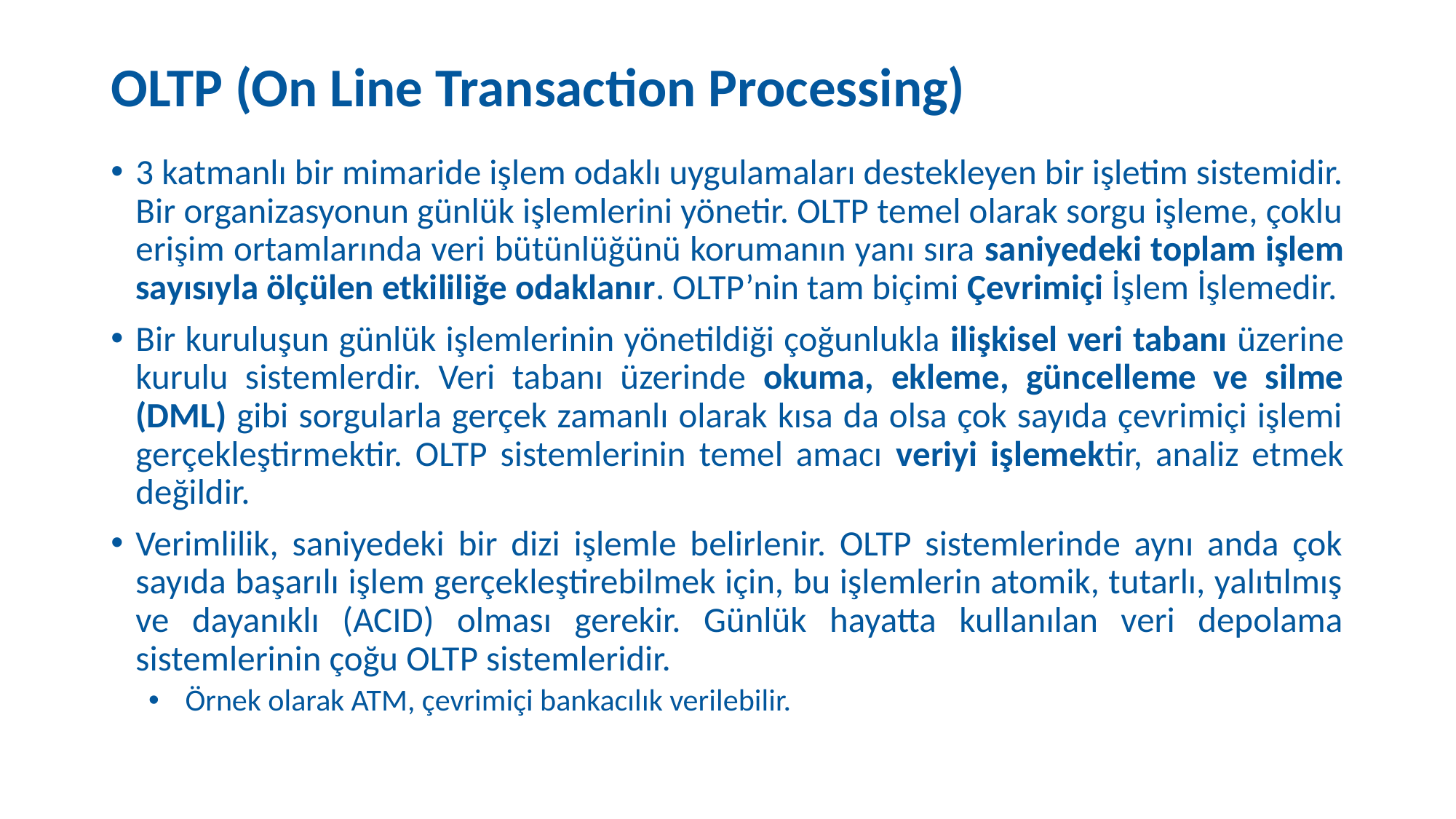

# OLTP (On Line Transaction Processing)
3 katmanlı bir mimaride işlem odaklı uygulamaları destekleyen bir işletim sistemidir. Bir organizasyonun günlük işlemlerini yönetir. OLTP temel olarak sorgu işleme, çoklu erişim ortamlarında veri bütünlüğünü korumanın yanı sıra saniyedeki toplam işlem sayısıyla ölçülen etkililiğe odaklanır. OLTP’nin tam biçimi Çevrimiçi İşlem İşlemedir.
Bir kuruluşun günlük işlemlerinin yönetildiği çoğunlukla ilişkisel veri tabanı üzerine kurulu sistemlerdir. Veri tabanı üzerinde okuma, ekleme, güncelleme ve silme (DML) gibi sorgularla gerçek zamanlı olarak kısa da olsa çok sayıda çevrimiçi işlemi gerçekleştirmektir. OLTP sistemlerinin temel amacı veriyi işlemektir, analiz etmek değildir.
Verimlilik, saniyedeki bir dizi işlemle belirlenir. OLTP sistemlerinde aynı anda çok sayıda başarılı işlem gerçekleştirebilmek için, bu işlemlerin atomik, tutarlı, yalıtılmış ve dayanıklı (ACID) olması gerekir. Günlük hayatta kullanılan veri depolama sistemlerinin çoğu OLTP sistemleridir.
Örnek olarak ATM, çevrimiçi bankacılık verilebilir.